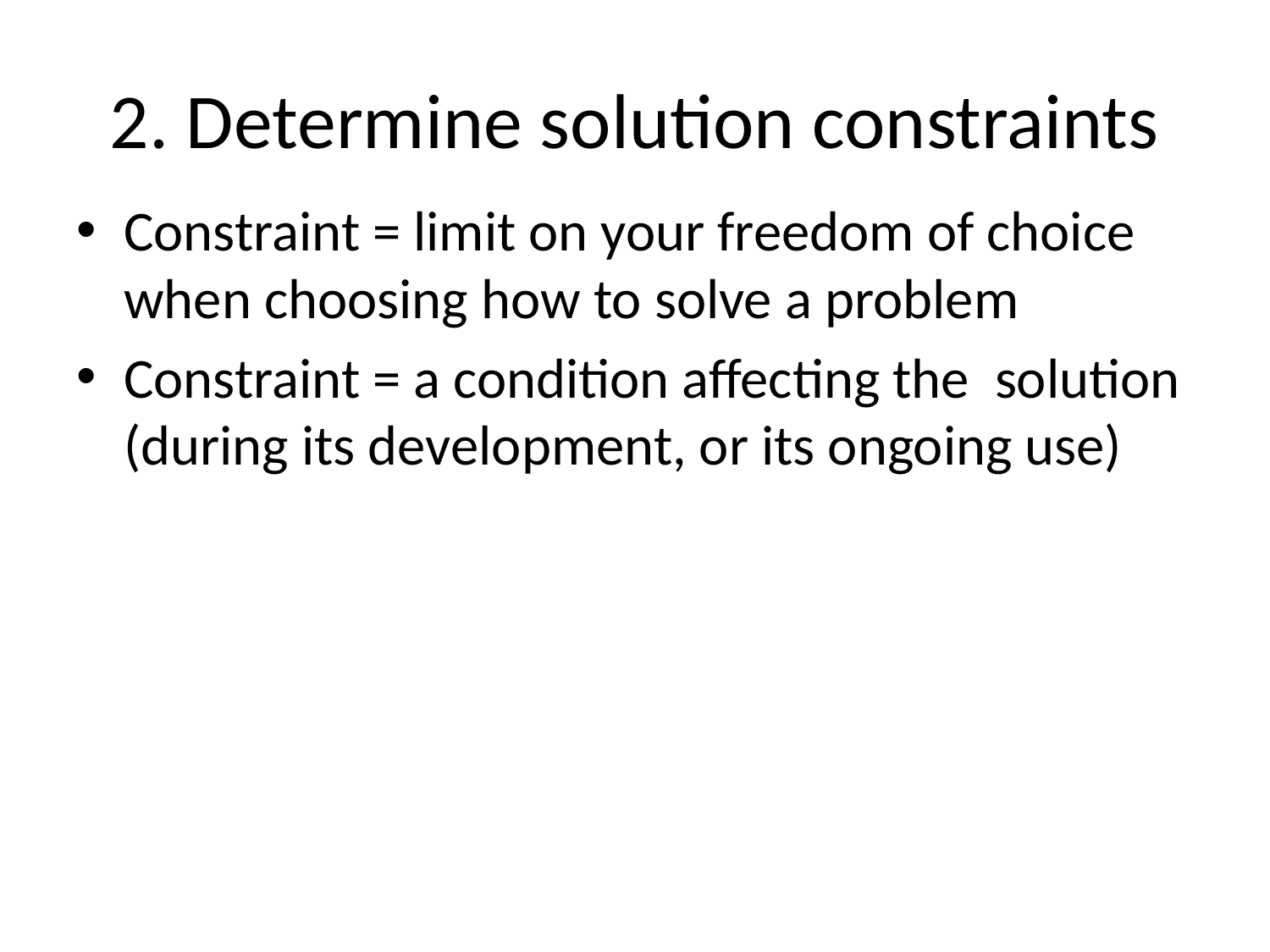

# 2. Determine solution constraints
Constraint = limit on your freedom of choice when choosing how to solve a problem
Constraint = a condition affecting the  solution (during its development, or its ongoing use)